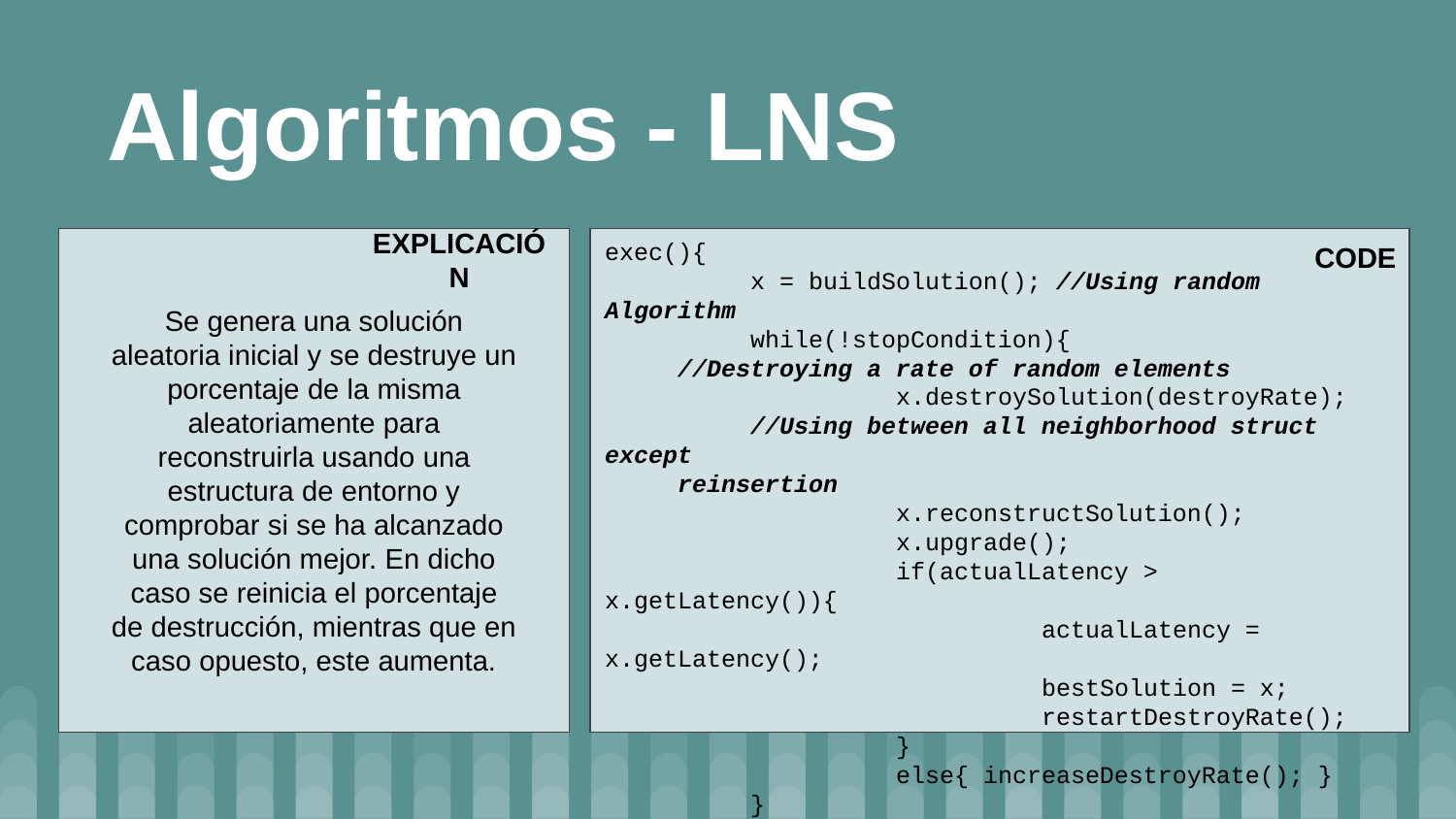

# Algoritmos - LNS
exec(){
	x = buildSolution(); //Using random Algorithm
	while(!stopCondition){
//Destroying a rate of random elements
		x.destroySolution(destroyRate);
	//Using between all neighborhood struct except
reinsertion
		x.reconstructSolution();
		x.upgrade();
		if(actualLatency > x.getLatency()){
			actualLatency = x.getLatency();
			bestSolution = x;
			restartDestroyRate();
		}
		else{ increaseDestroyRate(); }
	}
}

CODE
EXPLICACIÓN
Se genera una solución aleatoria inicial y se destruye un porcentaje de la misma aleatoriamente para reconstruirla usando una estructura de entorno y comprobar si se ha alcanzado una solución mejor. En dicho caso se reinicia el porcentaje de destrucción, mientras que en caso opuesto, este aumenta.